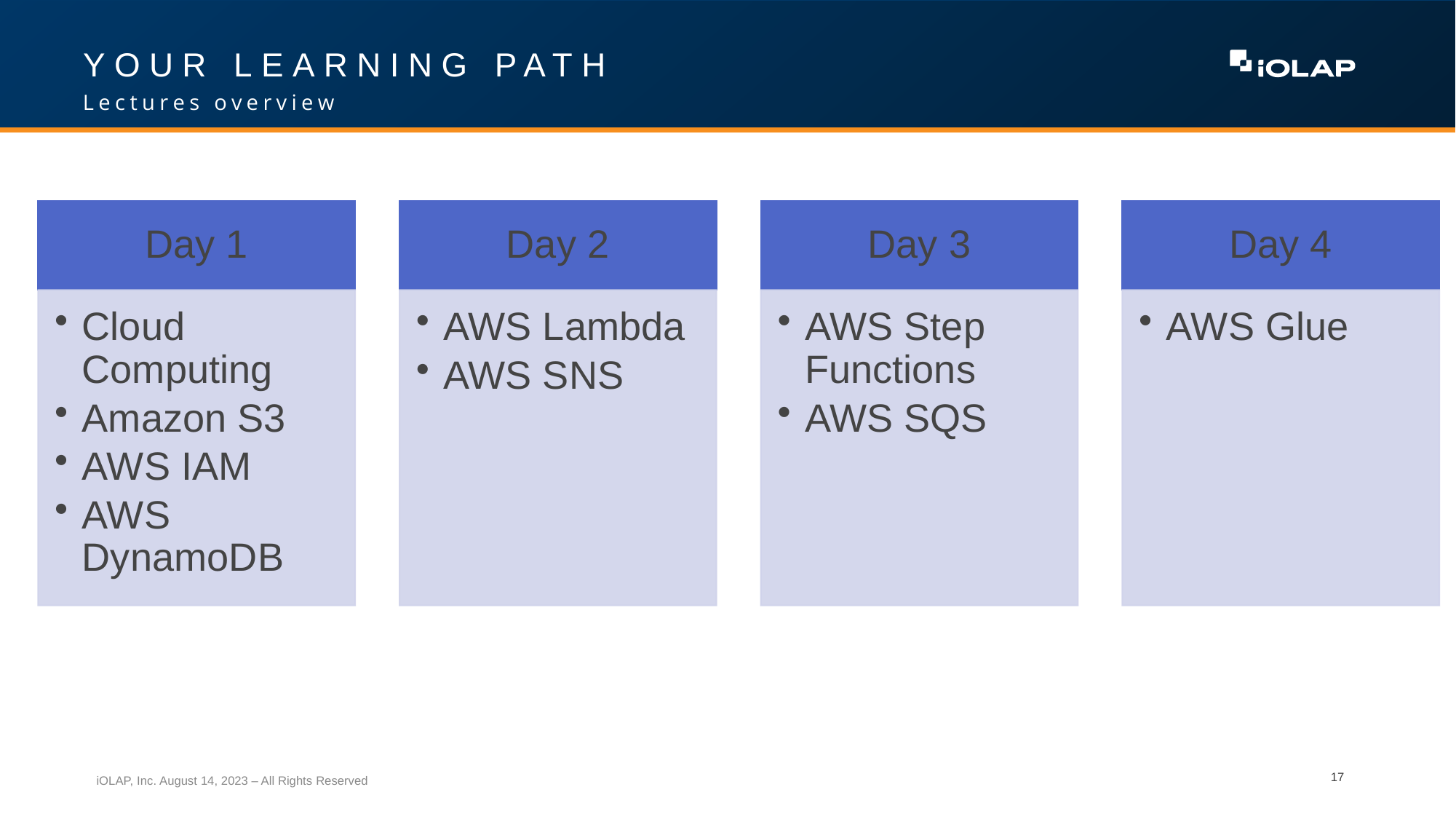

# Your learning path
Lectures overview
Day 1
Cloud Computing
Amazon S3
AWS IAM
AWS DynamoDB
Day 2
AWS Lambda
AWS SNS
Day 3
AWS Step Functions
AWS SQS
Day 4
AWS Glue